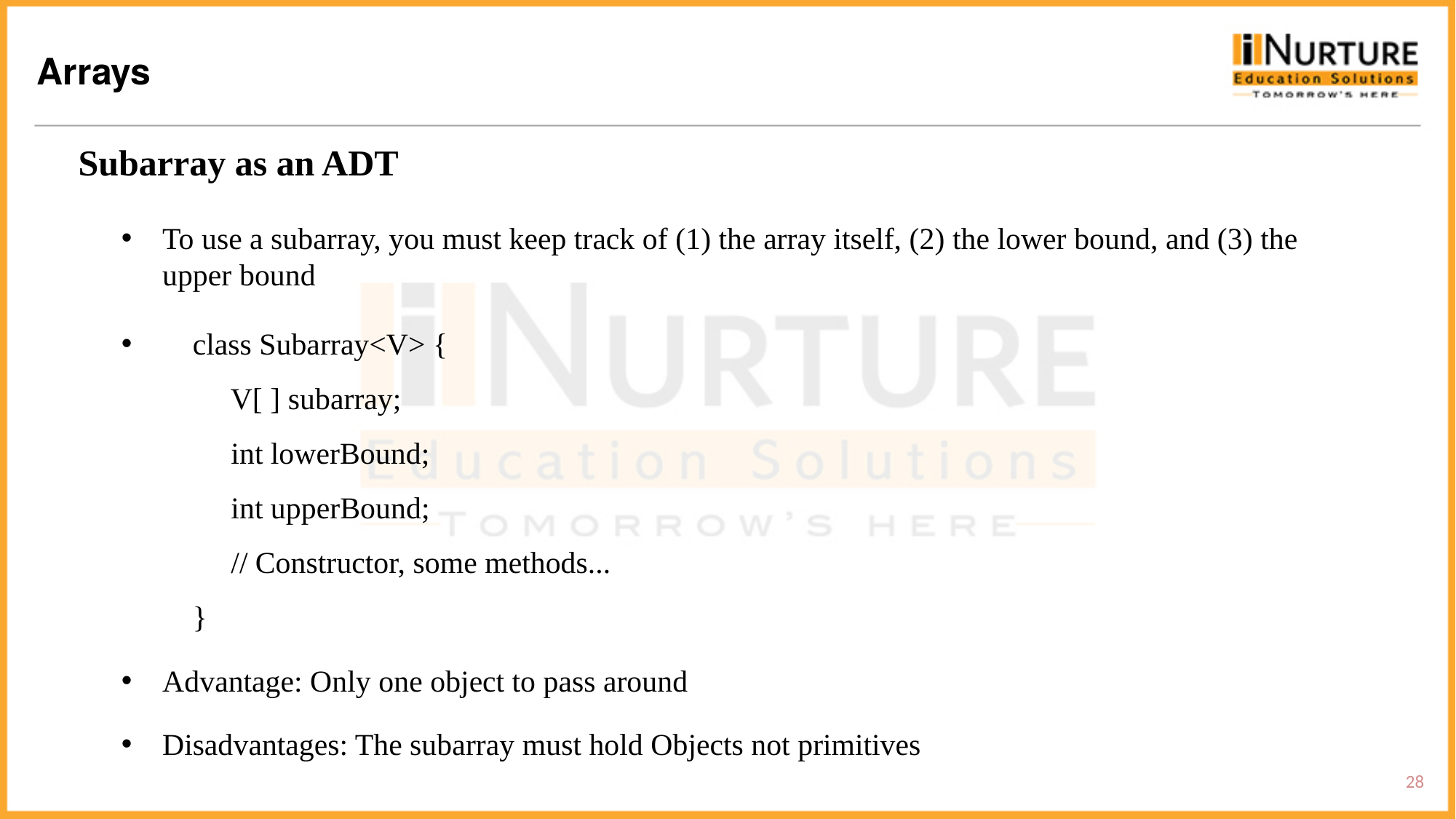

Arrays
Subarray as an ADT
To use a subarray, you must keep track of (1) the array itself, (2) the lower bound, and (3) the upper bound

    class Subarray<V> {
         V[ ] subarray;
         int lowerBound;
         int upperBound;
         // Constructor, some methods...
    }

Advantage: Only one object to pass around

Disadvantages: The subarray must hold Objects not primitives
28